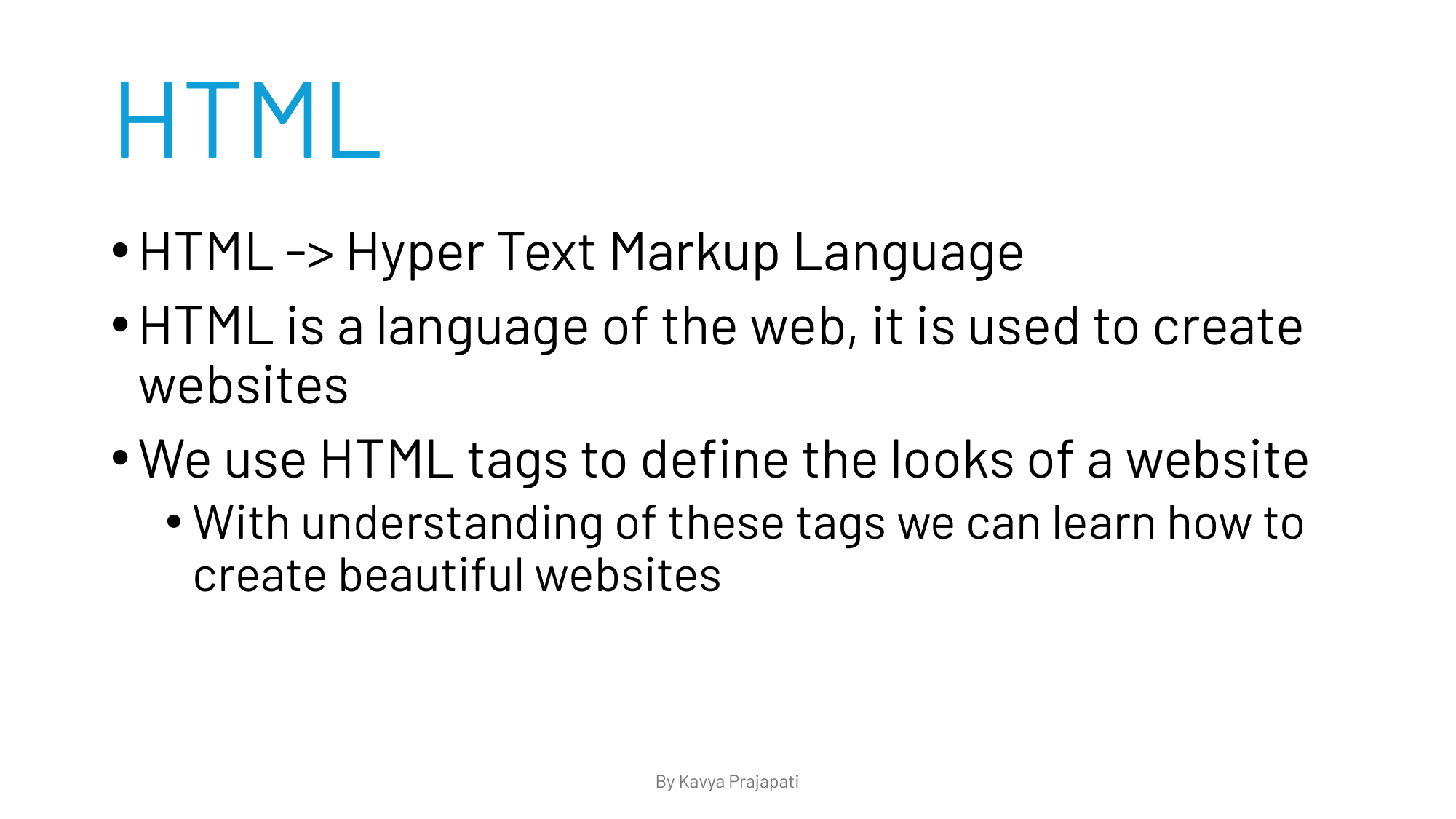

# HTML
HTML -> Hyper Text Markup Language
HTML is a language of the web, it is used to create websites
We use HTML tags to define the looks of a website
With understanding of these tags we can learn how to create beautiful websites
By Kavya Prajapati